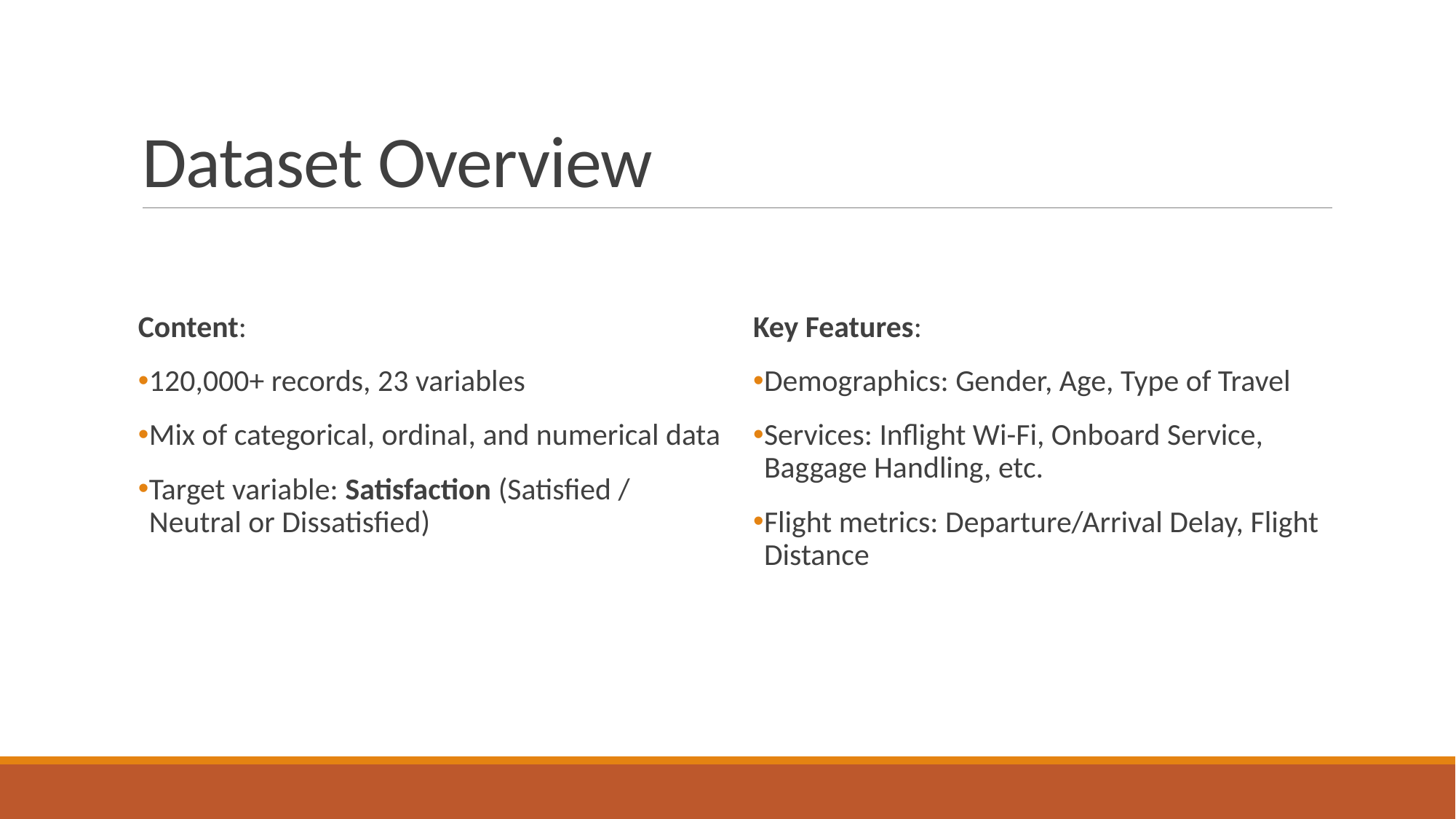

# Dataset Overview
Content:
120,000+ records, 23 variables
Mix of categorical, ordinal, and numerical data
Target variable: Satisfaction (Satisfied / Neutral or Dissatisfied)

Key Features:
Demographics: Gender, Age, Type of Travel
Services: Inflight Wi-Fi, Onboard Service, Baggage Handling, etc.
Flight metrics: Departure/Arrival Delay, Flight Distance